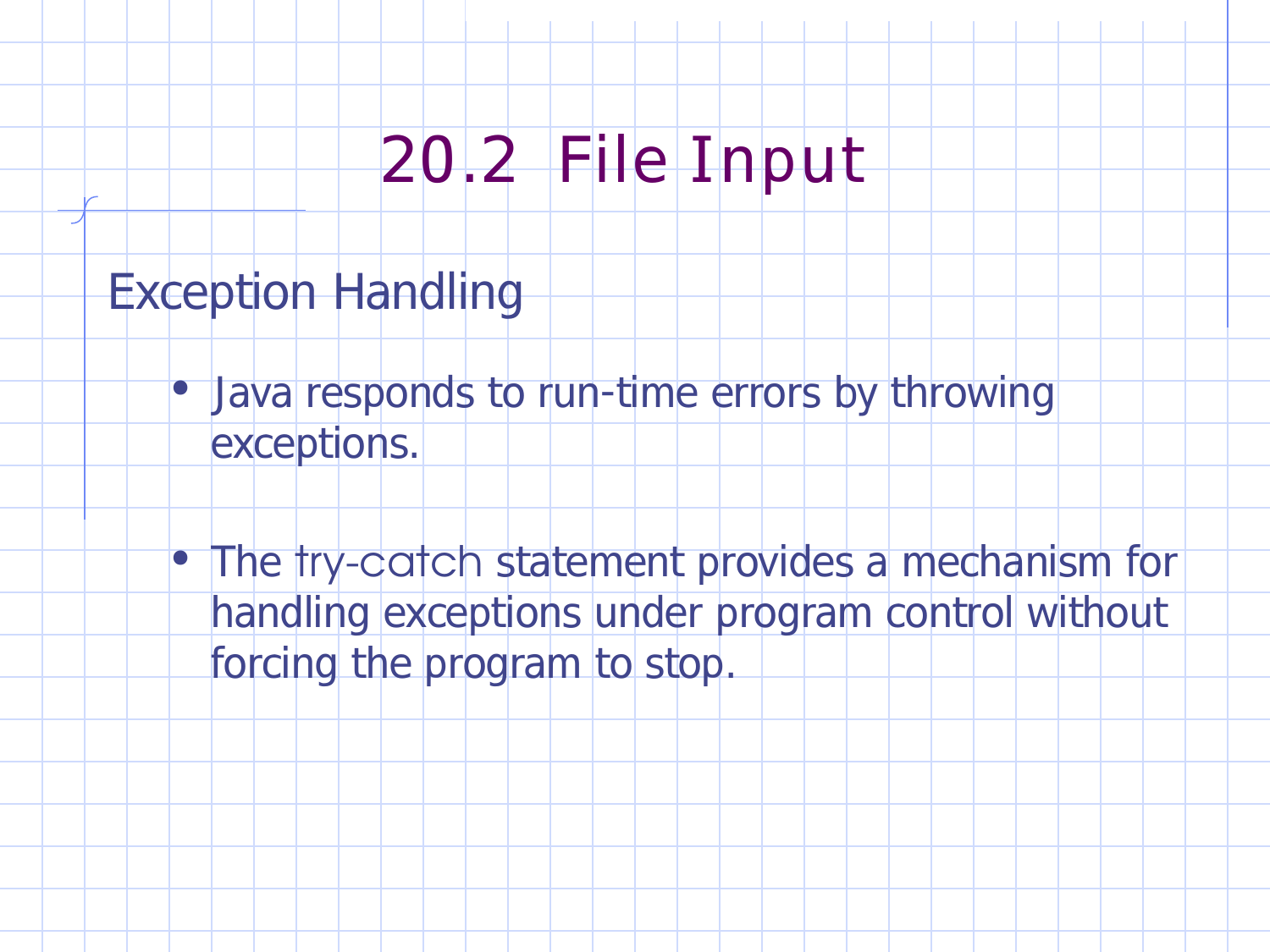

# 20.2  File Input
Exception Handling

Java responds to run-time errors by throwing exceptions.

The try-catch statement provides a mechanism for handling exceptions under program control without forcing the program to stop.